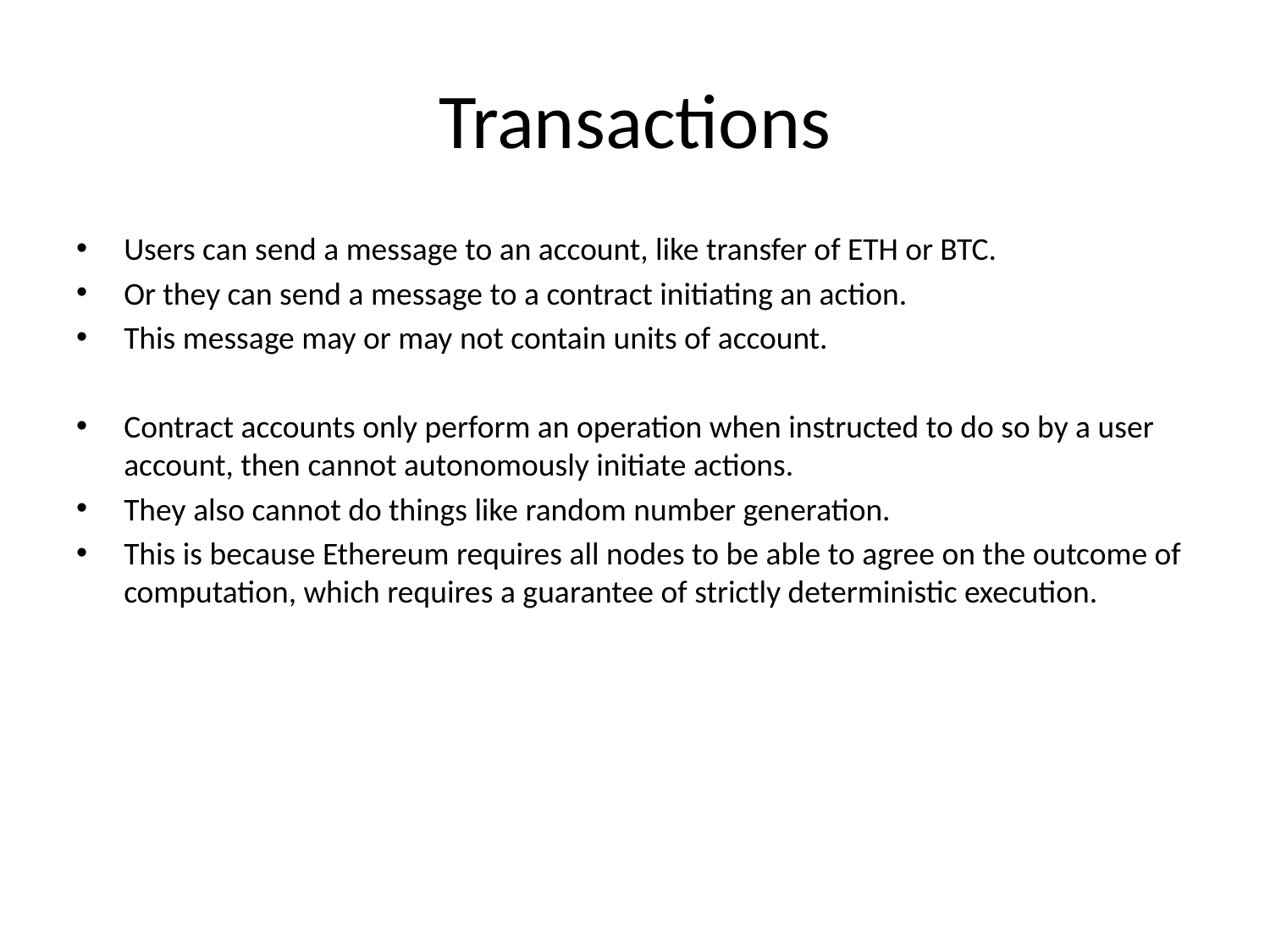

# Transactions
Users can send a message to an account, like transfer of ETH or BTC.
Or they can send a message to a contract initiating an action.
This message may or may not contain units of account.

Contract accounts only perform an operation when instructed to do so by a user account, then cannot autonomously initiate actions.
They also cannot do things like random number generation.
This is because Ethereum requires all nodes to be able to agree on the outcome of computation, which requires a guarantee of strictly deterministic execution.